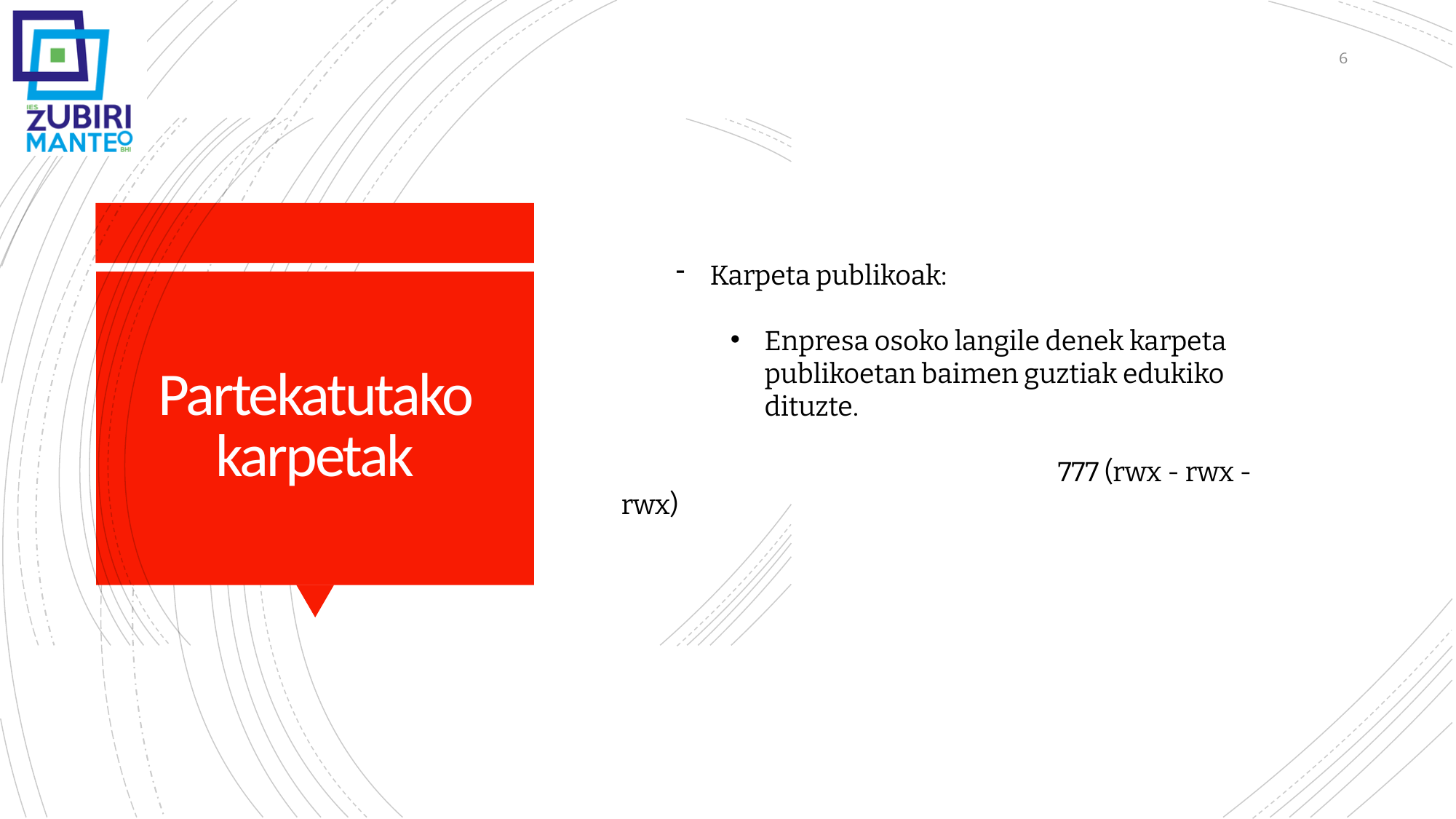

6

Karpeta publikoak:

Enpresa osoko langile denek karpeta publikoetan baimen guztiak edukiko dituzte.

				777 (rwx - rwx - rwx)
# Partekatutako karpetak